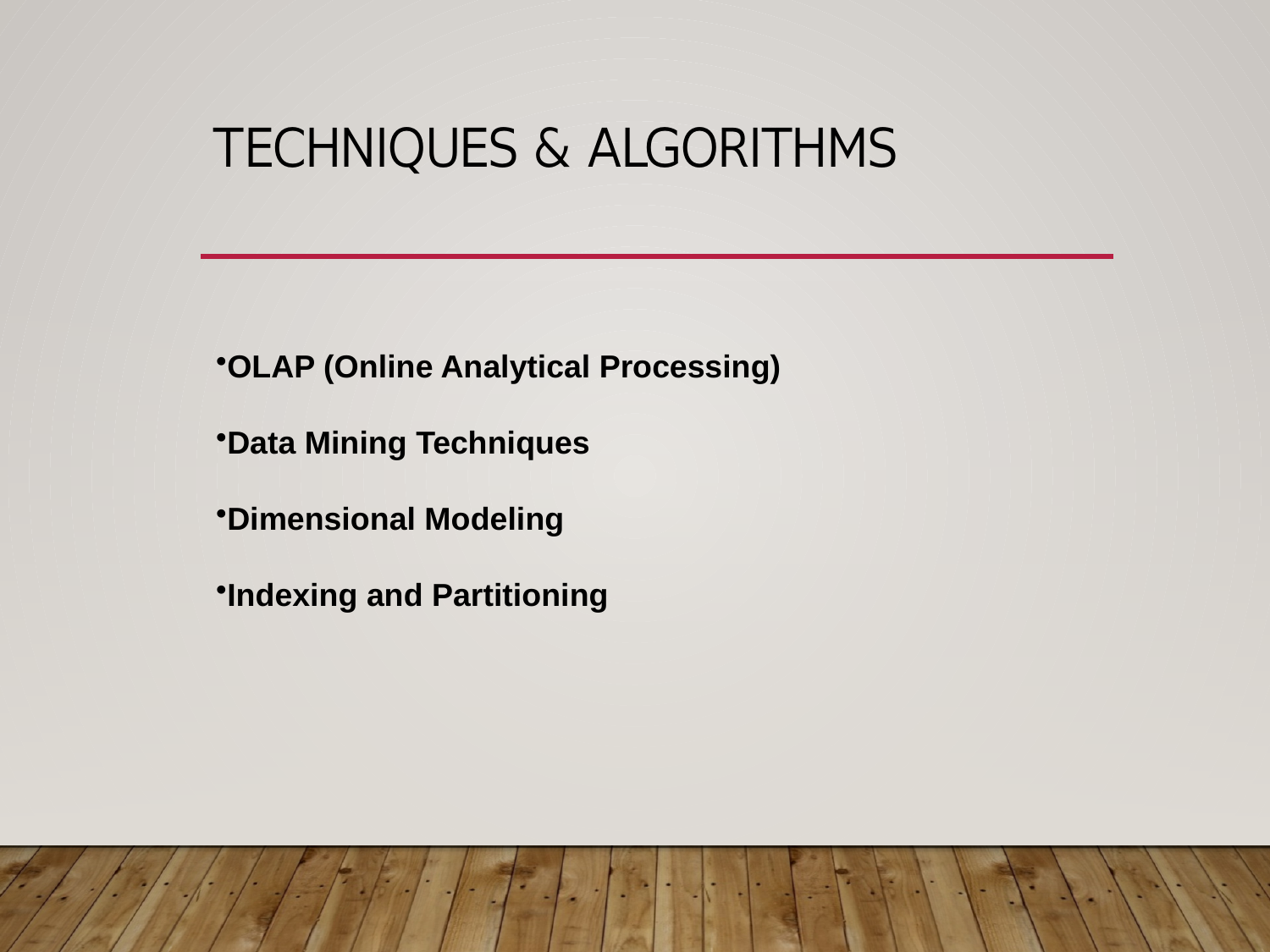

# Techniques & Algorithms

OLAP (Online Analytical Processing)

Data Mining Techniques

Dimensional Modeling

Indexing and Partitioning